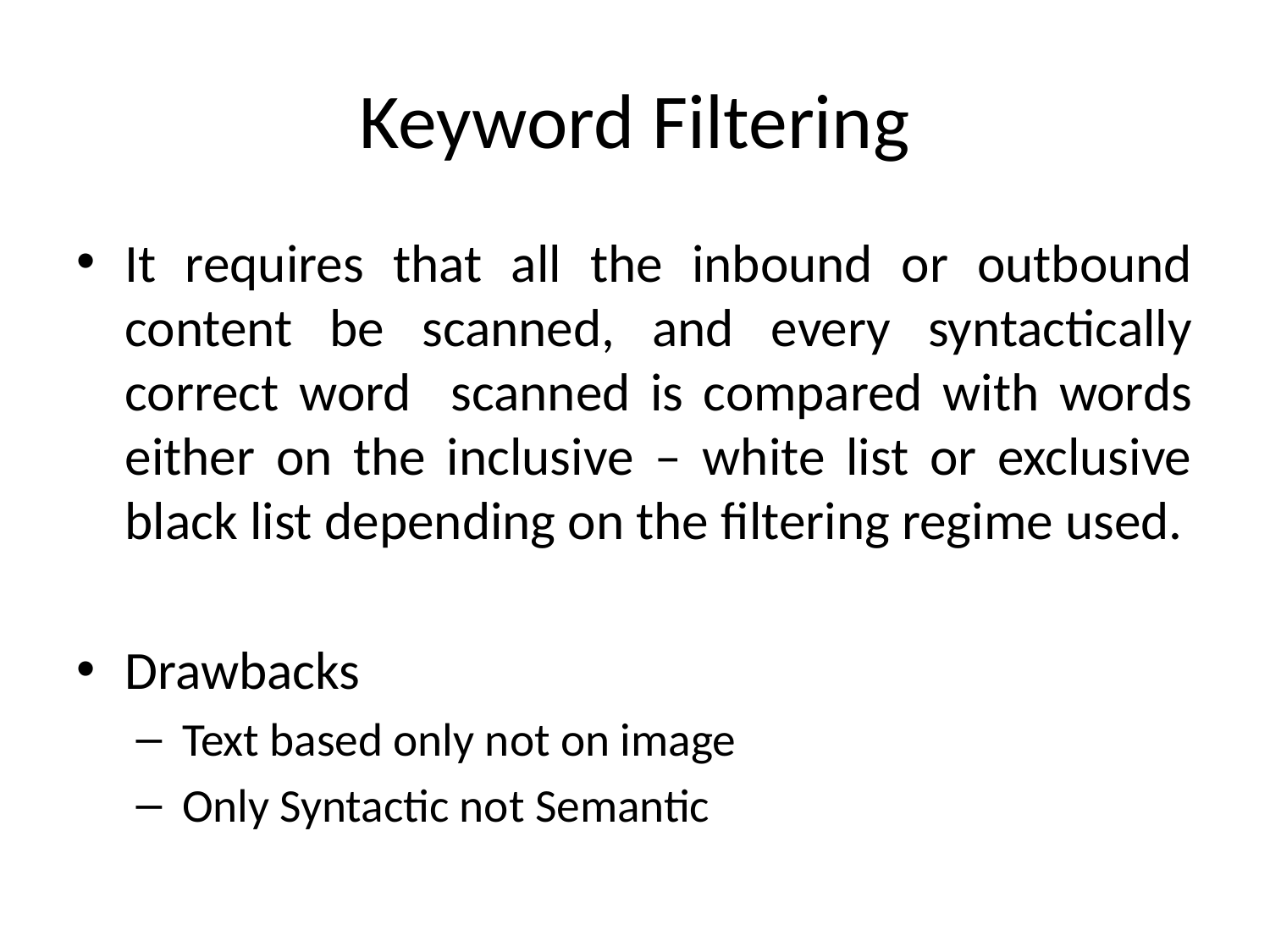

# Keyword Filtering
It requires that all the inbound or outbound content be scanned, and every syntactically correct word  scanned is compared with words either on the inclusive – white list or exclusive black list depending on the filtering regime used.

Drawbacks
Text based only not on image
Only Syntactic not Semantic